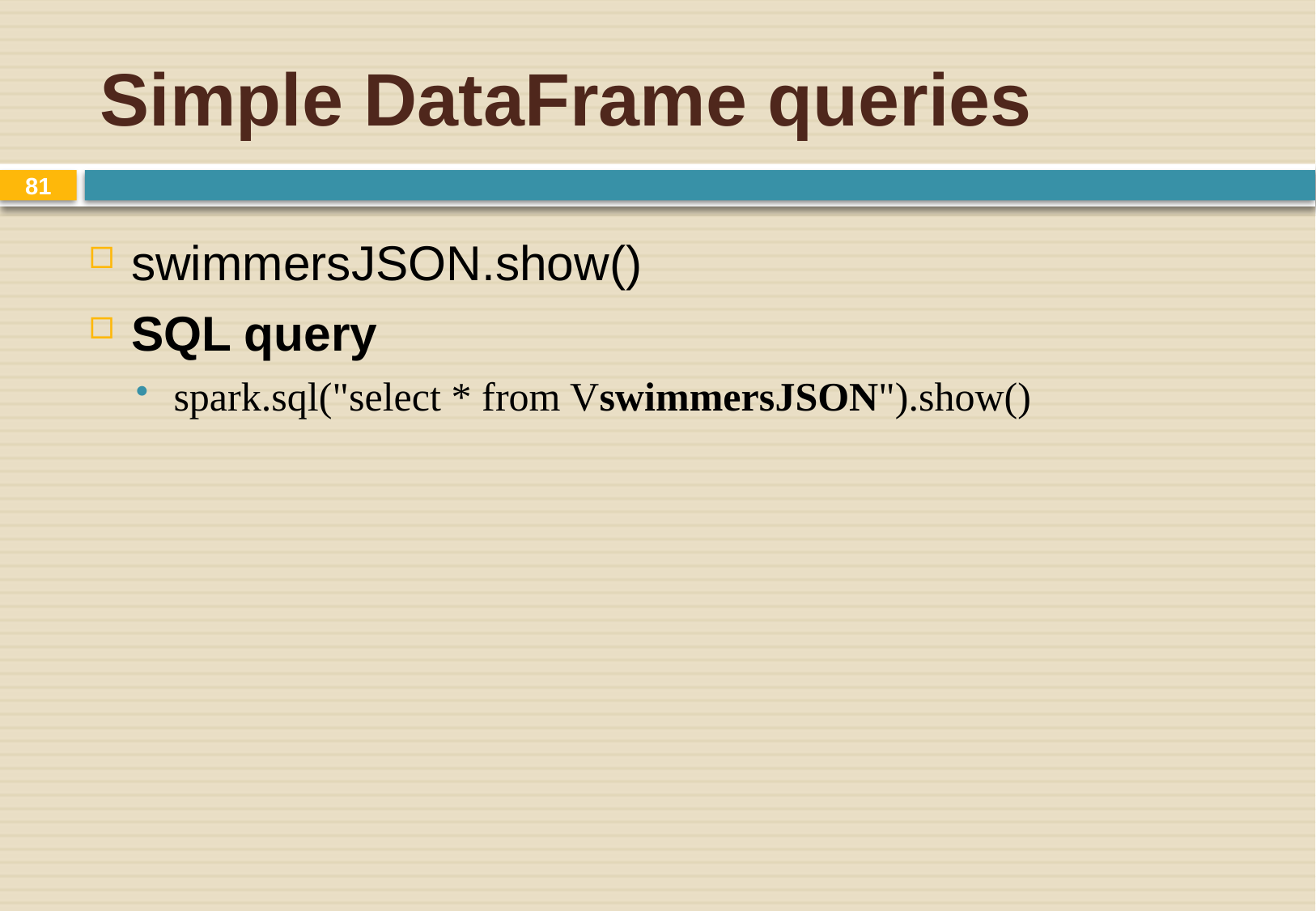

# Simple DataFrame queries
81
swimmersJSON.show()
SQL query
spark.sql("select * from VswimmersJSON").show()